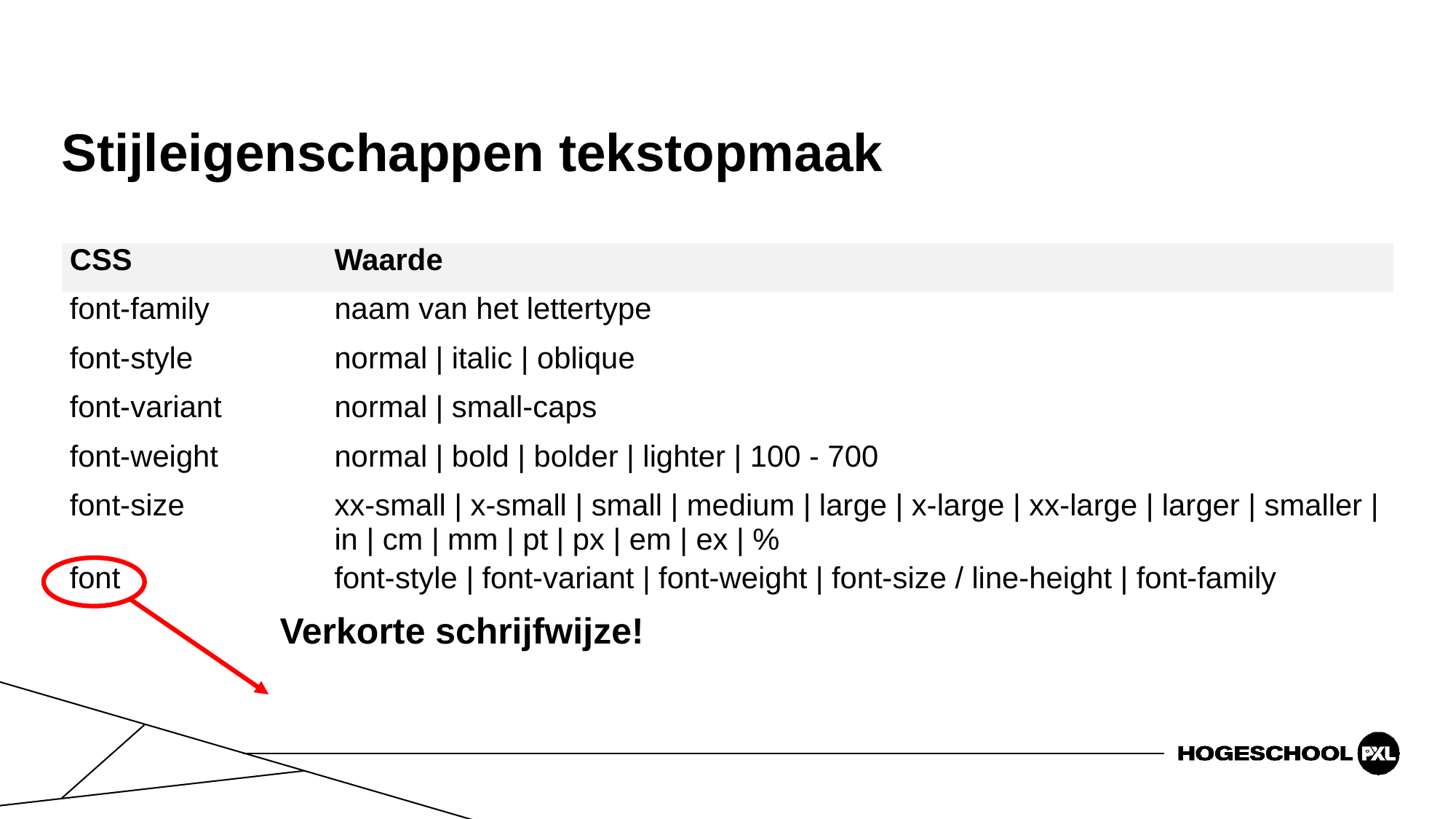

# Stijleigenschappen tekstopmaak
| CSS | Waarde |
| --- | --- |
| font-family | naam van het lettertype |
| font-style | normal | italic | oblique |
| font-variant | normal | small-caps |
| font-weight | normal | bold | bolder | lighter | 100 - 700 |
| font-size | xx-small | x-small | small | medium | large | x-large | xx-large | larger | smaller | in | cm | mm | pt | px | em | ex | % |
| font | font-style | font-variant | font-weight | font-size / line-height | font-family |

		Verkorte schrijfwijze!